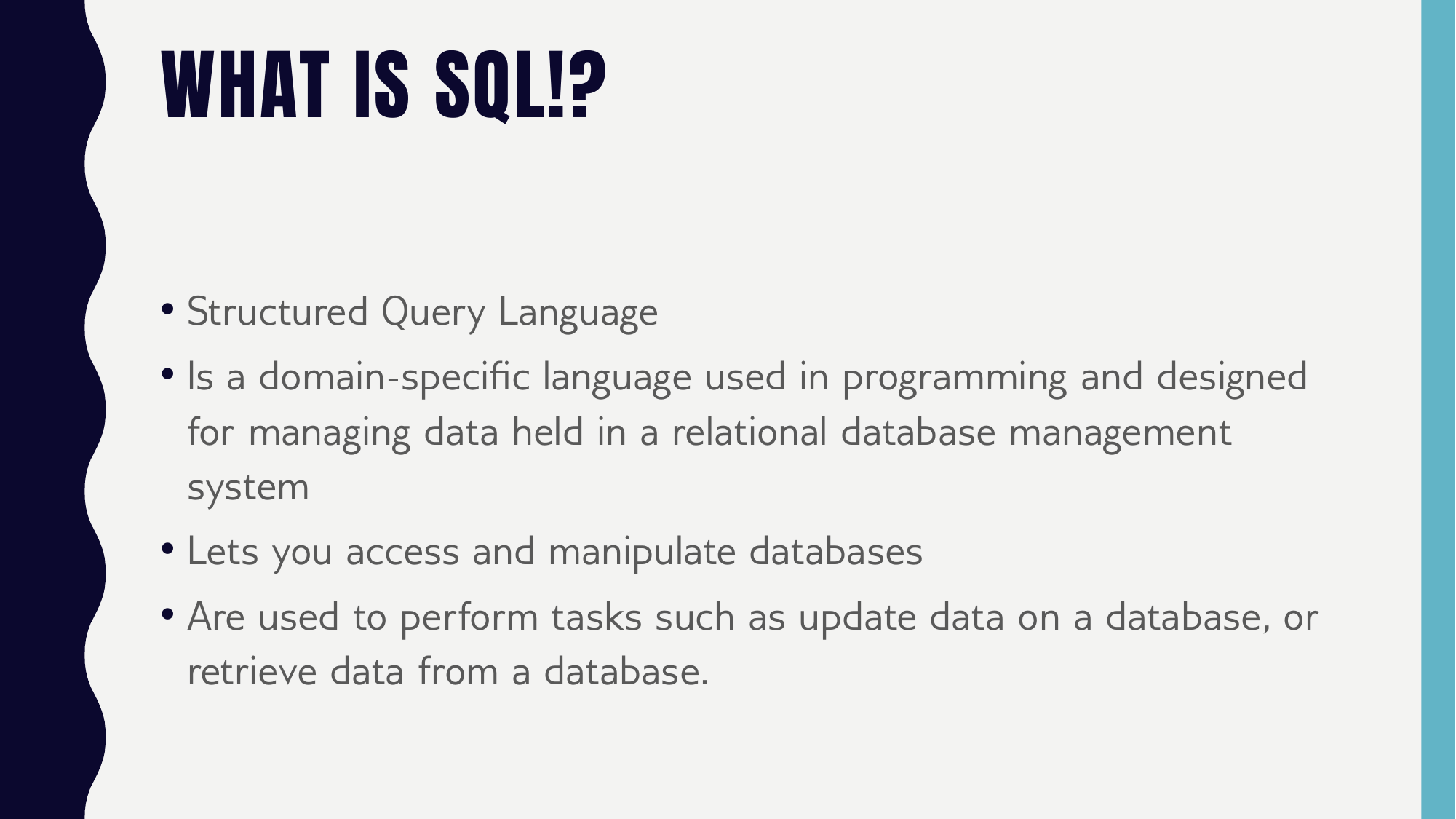

# What is sql!?
Structured Query Language
Is a domain-specific language used in programming and designed for managing data held in a relational database management system
Lets you access and manipulate databases
Are used to perform tasks such as update data on a database, or retrieve data from a database.